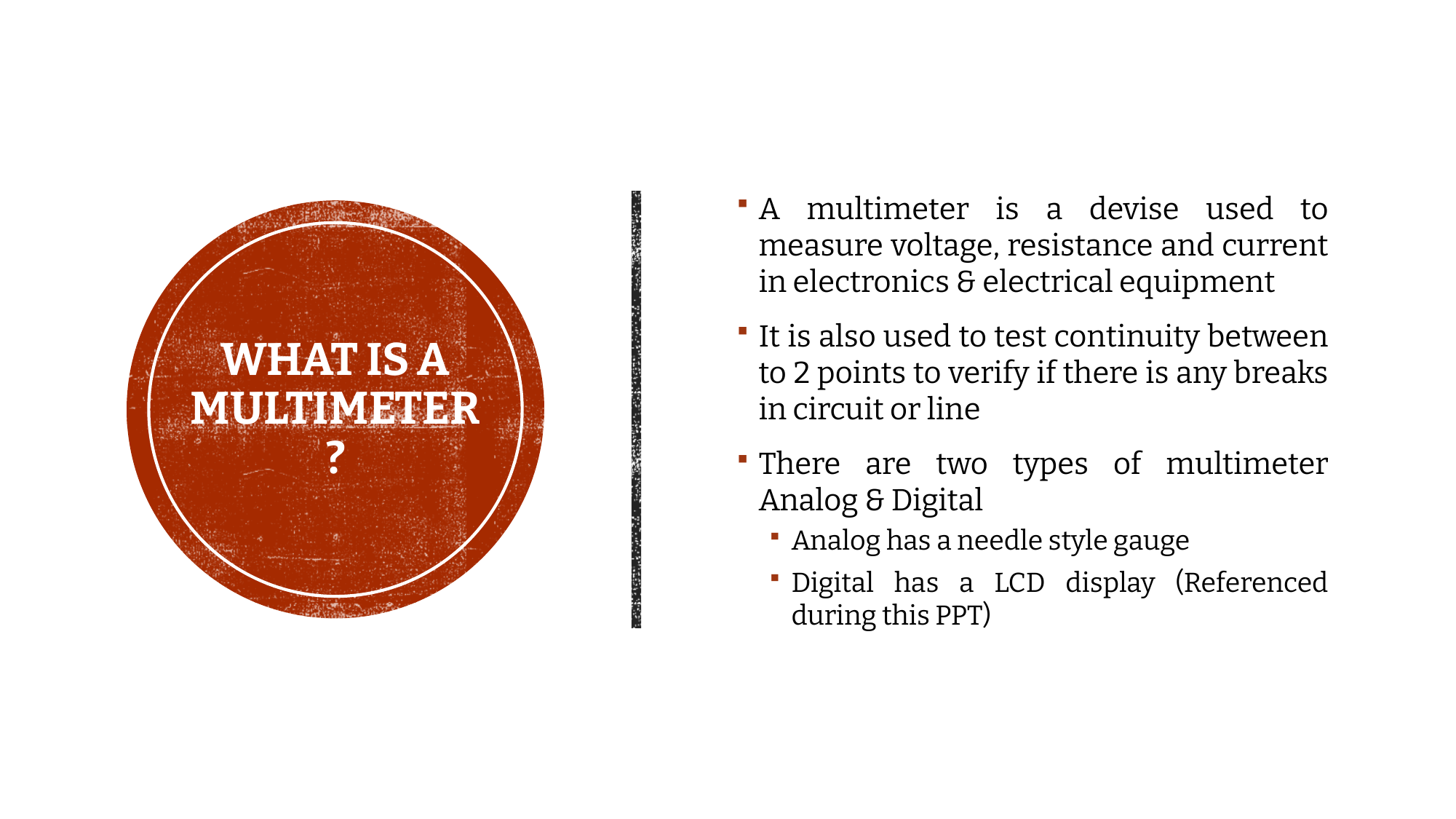

A multimeter is a devise used to measure voltage, resistance and current in electronics & electrical equipment
It is also used to test continuity between to 2 points to verify if there is any breaks in circuit or line
There are two types of multimeter Analog & Digital
Analog has a needle style gauge
Digital has a LCD display (Referenced during this PPT)

# What is a multimeter?